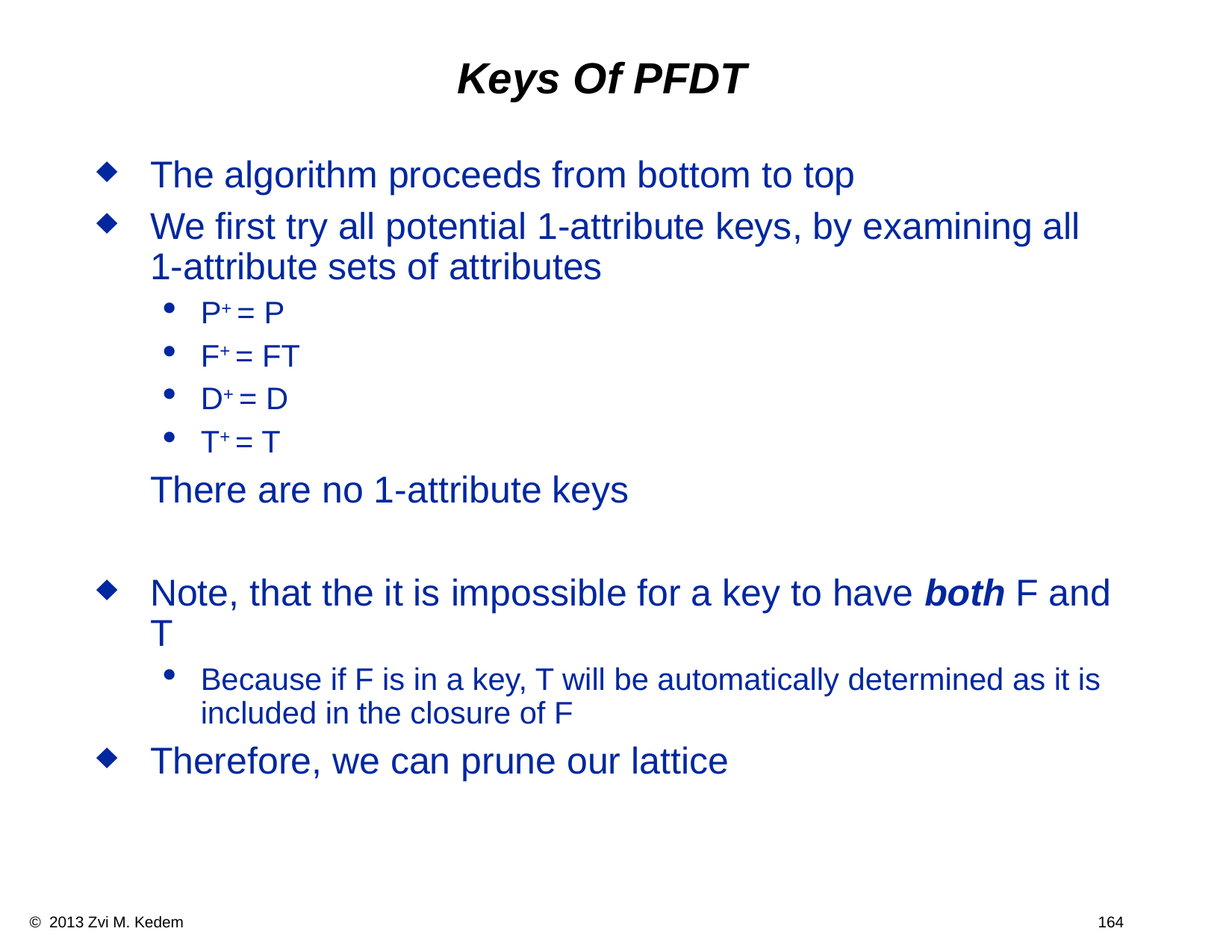

# Keys Of PFDT
The algorithm proceeds from bottom to top
We first try all potential 1-attribute keys, by examining all 1-attribute sets of attributes
P+ = P
F+ = FT
D+ = D
T+ = T
	There are no 1-attribute keys

Note, that the it is impossible for a key to have both F and T
Because if F is in a key, T will be automatically determined as it is included in the closure of F
Therefore, we can prune our lattice